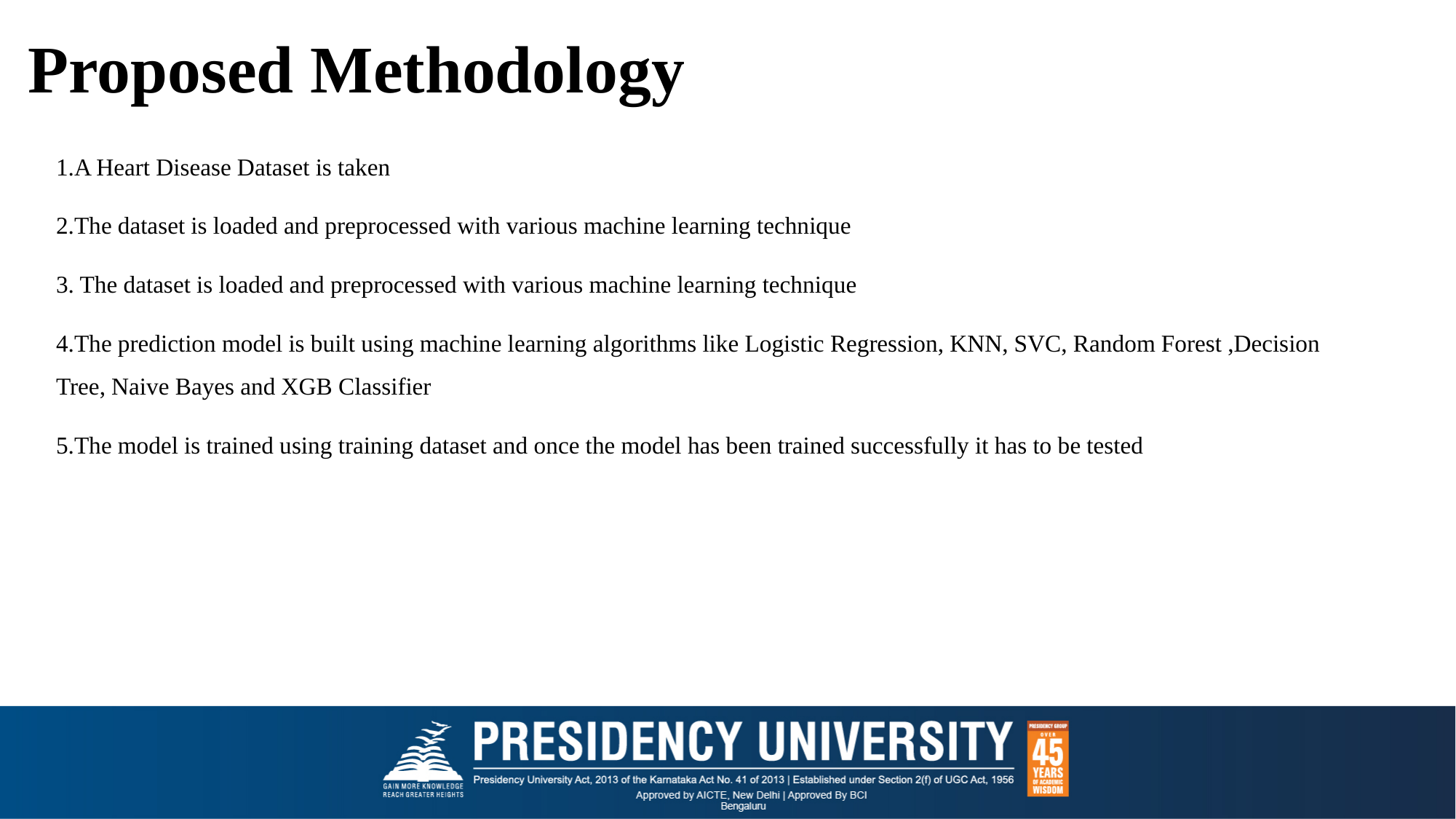

# Proposed Methodology
1.A Heart Disease Dataset is taken
2.The dataset is loaded and preprocessed with various machine learning technique
3. The dataset is loaded and preprocessed with various machine learning technique
4.The prediction model is built using machine learning algorithms like Logistic Regression, KNN, SVC, Random Forest ,Decision Tree, Naive Bayes and XGB Classifier
5.The model is trained using training dataset and once the model has been trained successfully it has to be tested